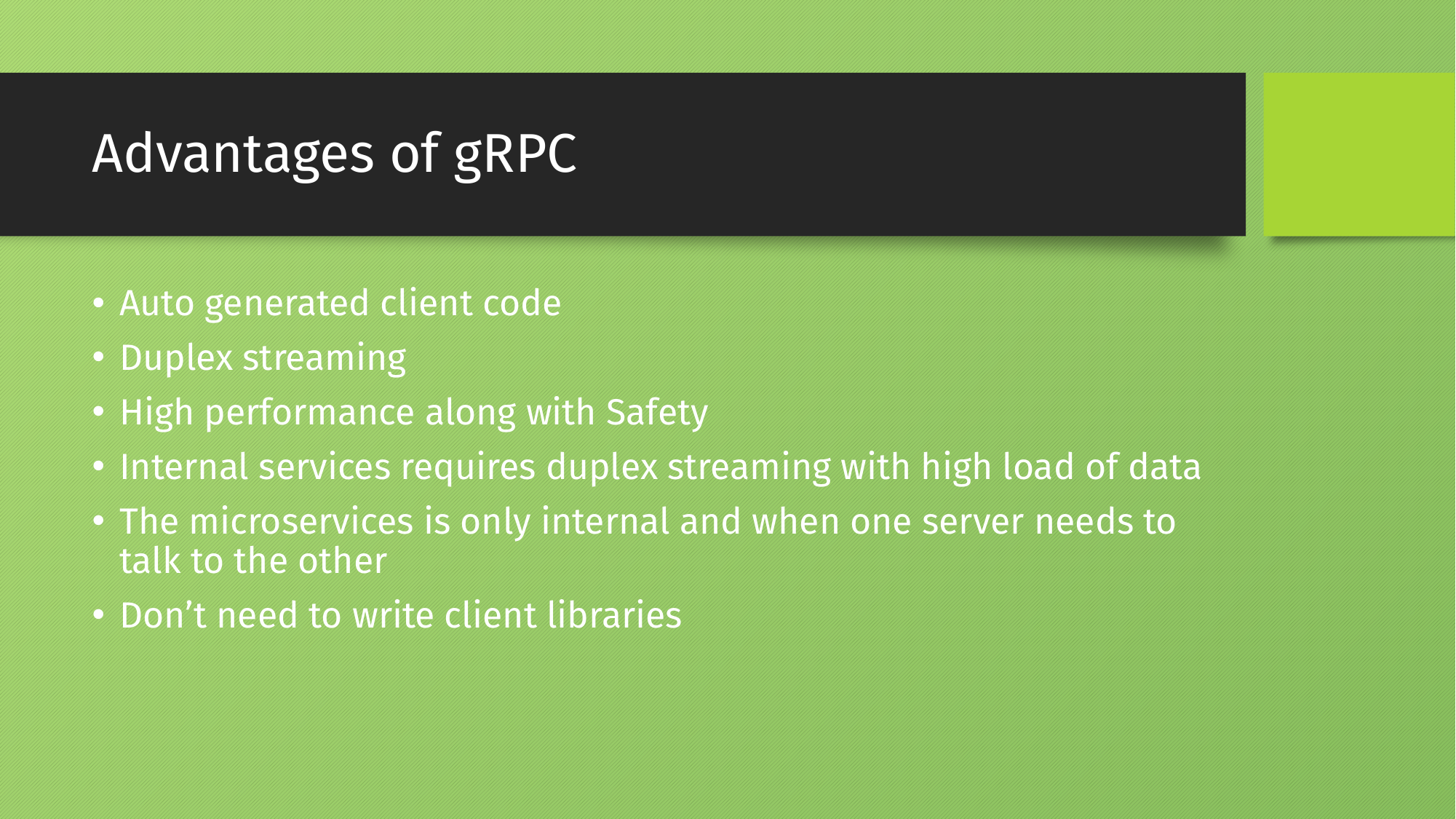

# Advantages of gRPC
Auto generated client code
Duplex streaming
High performance along with Safety
Internal services requires duplex streaming with high load of data
The microservices is only internal and when one server needs to talk to the other
Don’t need to write client libraries